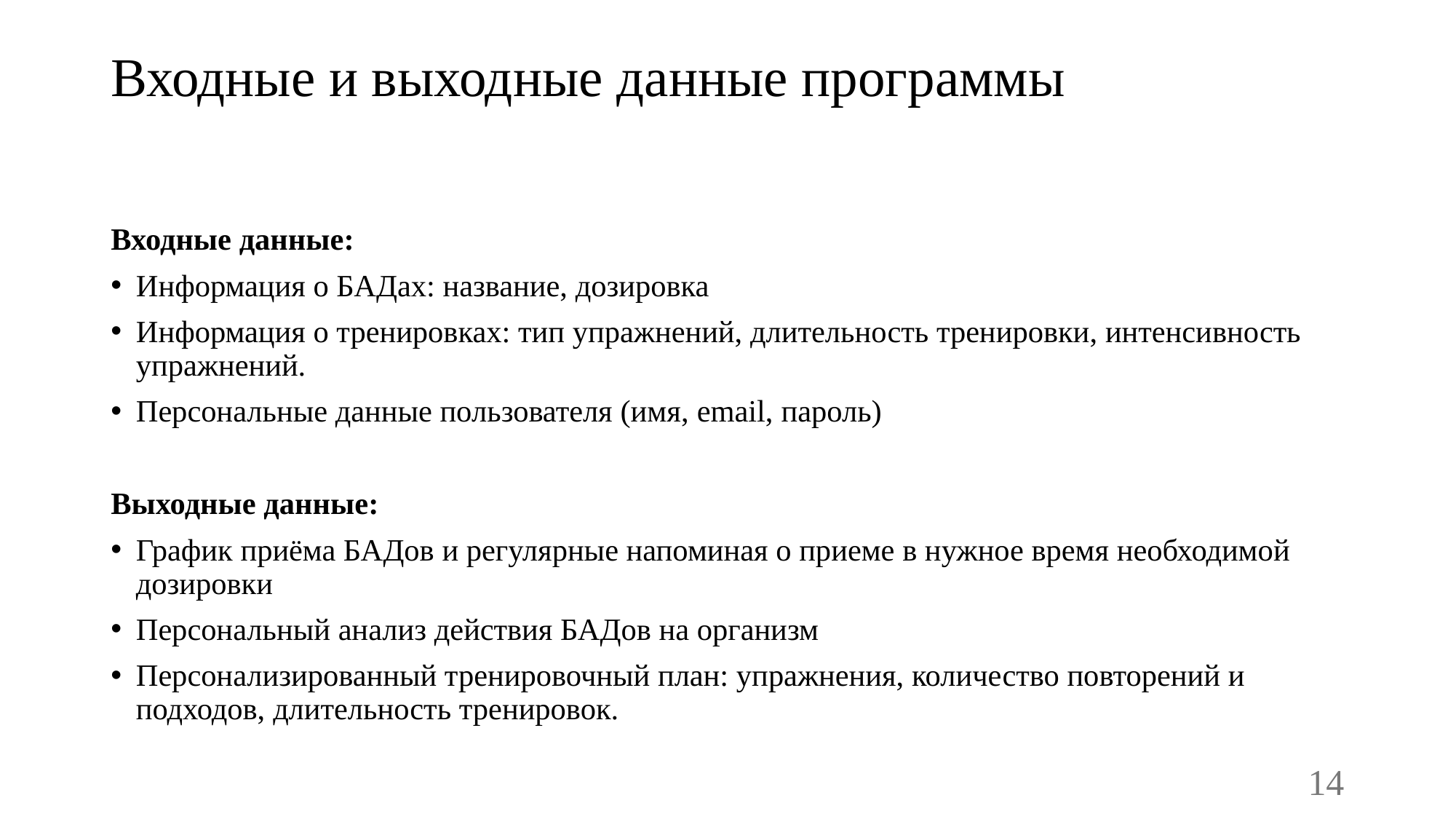

# Входные и выходные данные программы
Входные данные:
Информация о БАДах: название, дозировка
Информация о тренировках: тип упражнений, длительность тренировки, интенсивность упражнений.
Персональные данные пользователя (имя, email, пароль)

Выходные данные:
График приёма БАДов и регулярные напоминая о приеме в нужное время необходимой дозировки
Персональный анализ действия БАДов на организм
Персонализированный тренировочный план: упражнения, количество повторений и подходов, длительность тренировок.

14